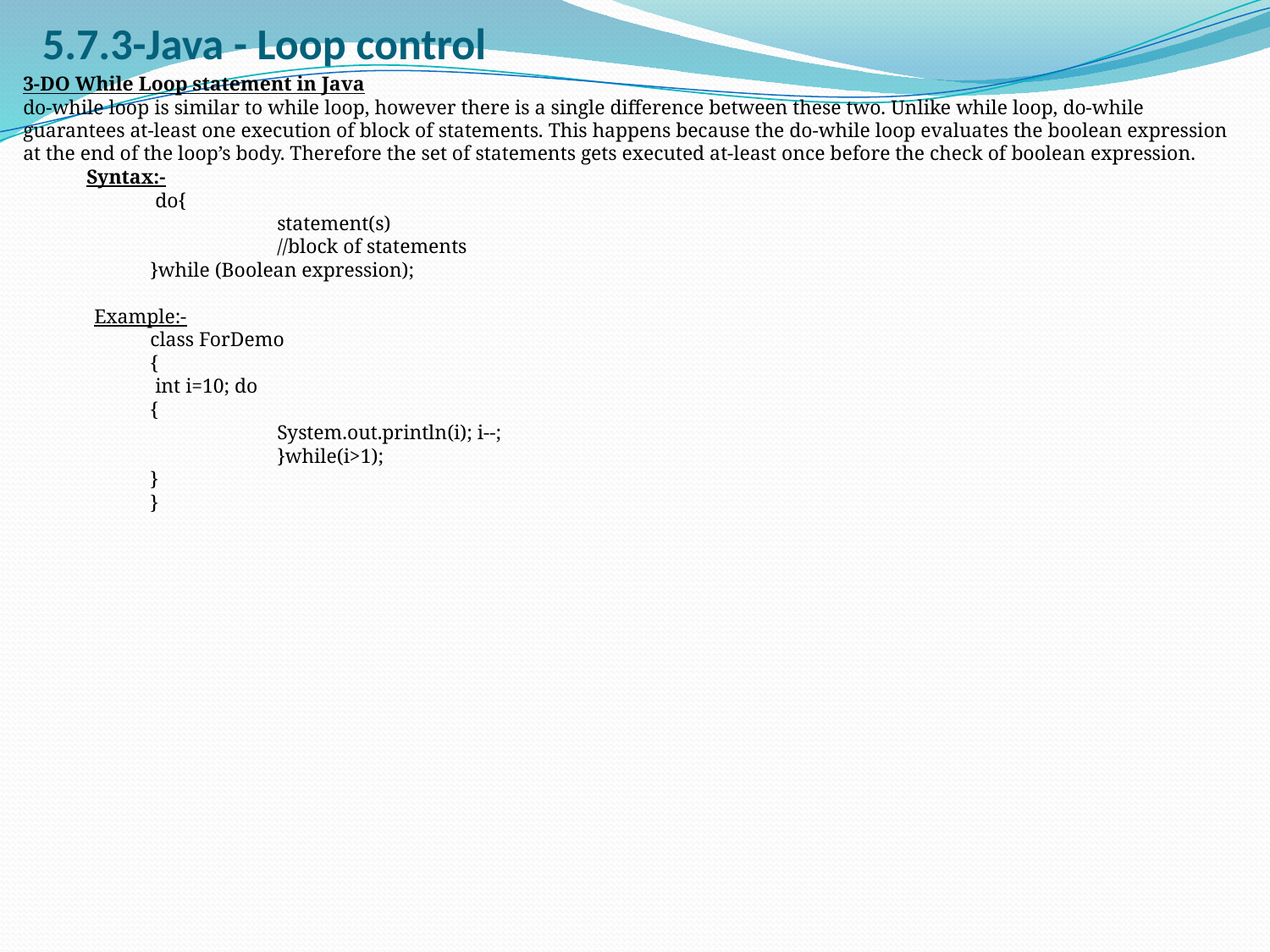

# 5.7.3-Java - Loop control

3-DO While Loop statement in Java
do-while loop is similar to while loop, however there is a single difference between these two. Unlike while loop, do-while guarantees at-least one execution of block of statements. This happens because the do-while loop evaluates the boolean expression at the end of the loop’s body. Therefore the set of statements gets executed at-least once before the check of boolean expression.
Syntax:-
	 do{
		statement(s)
		//block of statements
	}while (Boolean expression);
              Example:-
	class ForDemo
	{
	 int i=10; do
	{
		System.out.println(i); i--;
		}while(i>1);
	}
	}